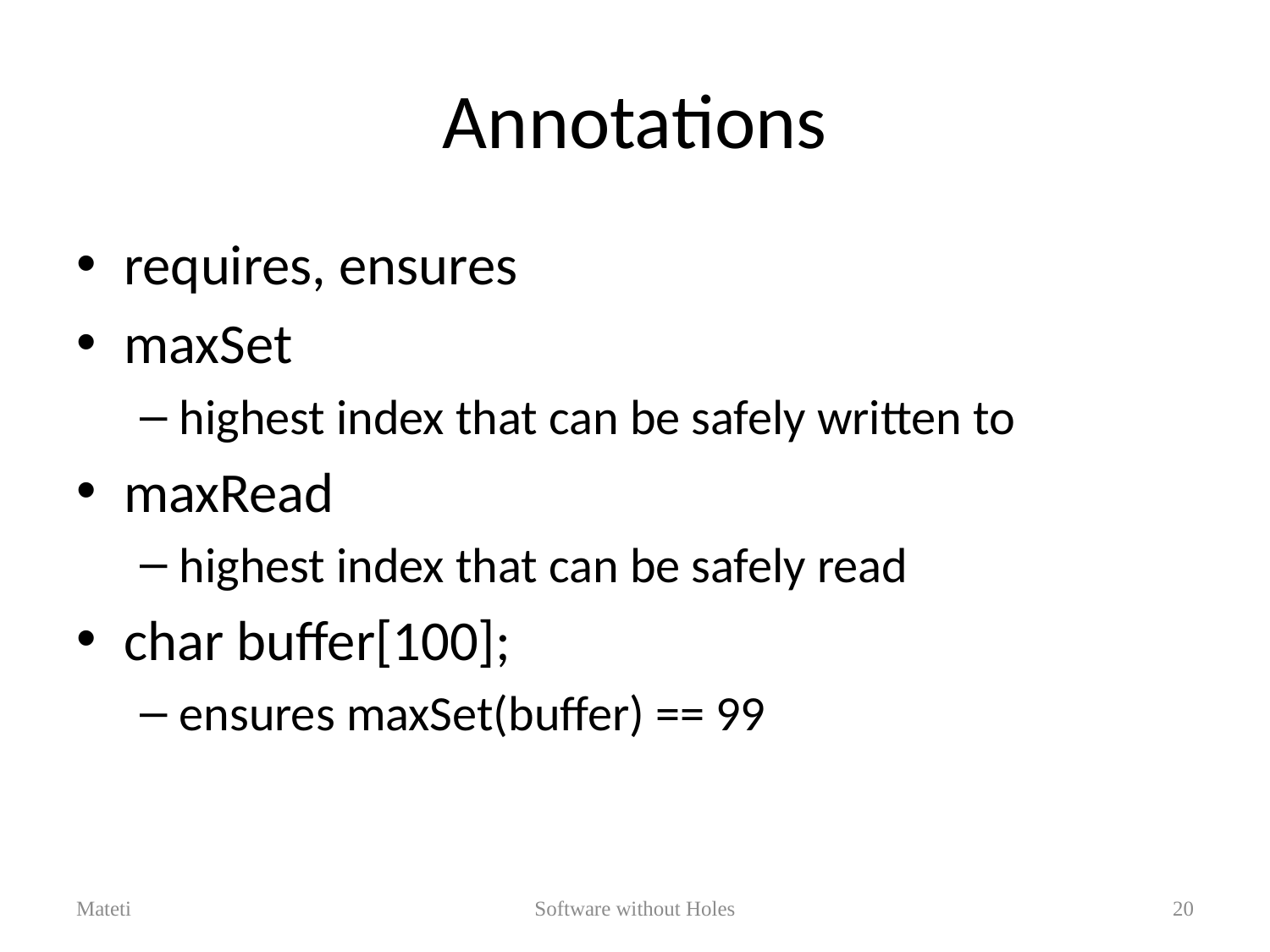

# Annotations
requires, ensures
maxSet
highest index that can be safely written to
maxRead
highest index that can be safely read
char buffer[100];
ensures maxSet(buffer) == 99
Mateti
Software without Holes
20